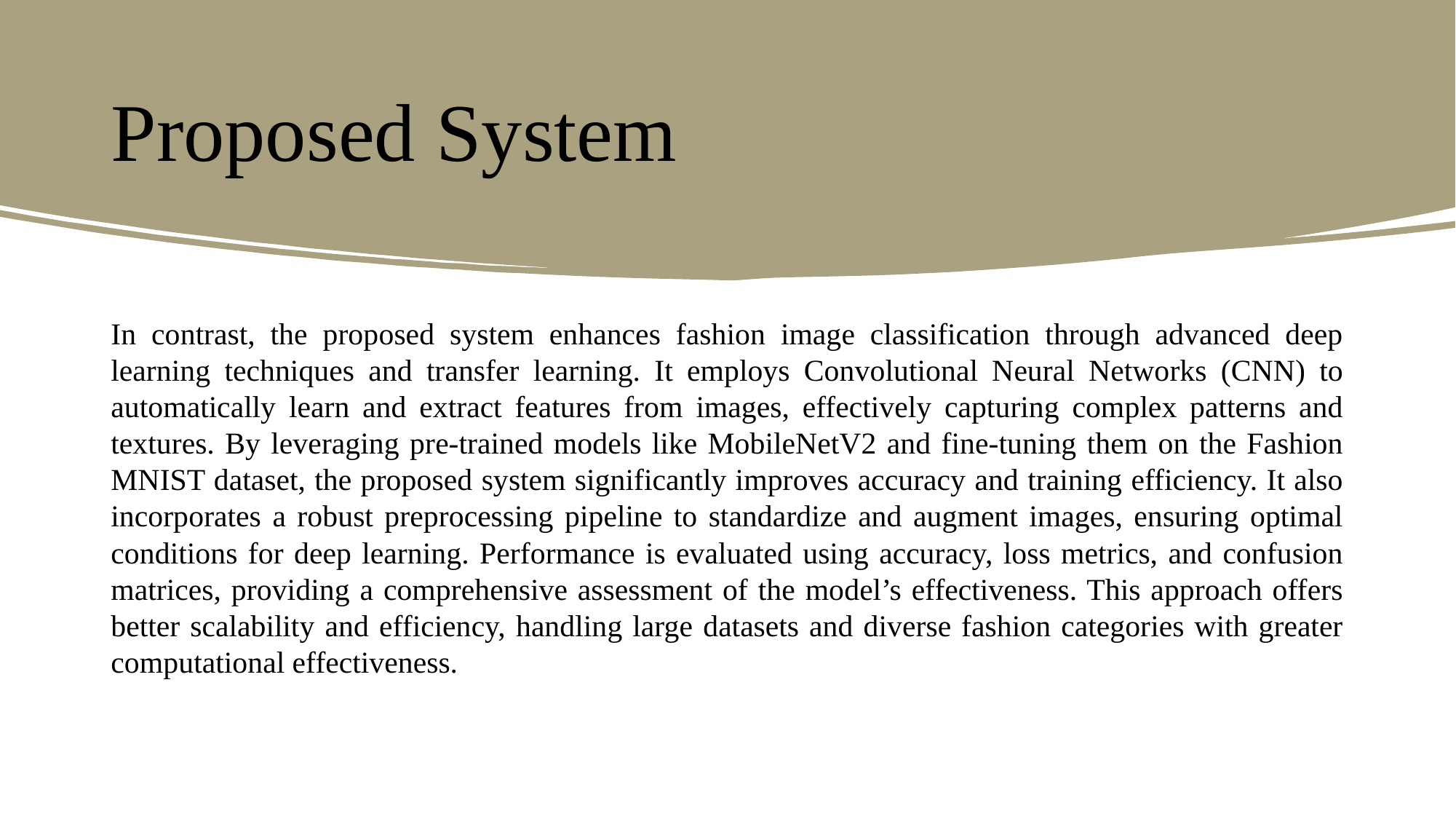

# Proposed System
In contrast, the proposed system enhances fashion image classification through advanced deep learning techniques and transfer learning. It employs Convolutional Neural Networks (CNN) to automatically learn and extract features from images, effectively capturing complex patterns and textures. By leveraging pre-trained models like MobileNetV2 and fine-tuning them on the Fashion MNIST dataset, the proposed system significantly improves accuracy and training efficiency. It also incorporates a robust preprocessing pipeline to standardize and augment images, ensuring optimal conditions for deep learning. Performance is evaluated using accuracy, loss metrics, and confusion matrices, providing a comprehensive assessment of the model’s effectiveness. This approach offers better scalability and efficiency, handling large datasets and diverse fashion categories with greater computational effectiveness.